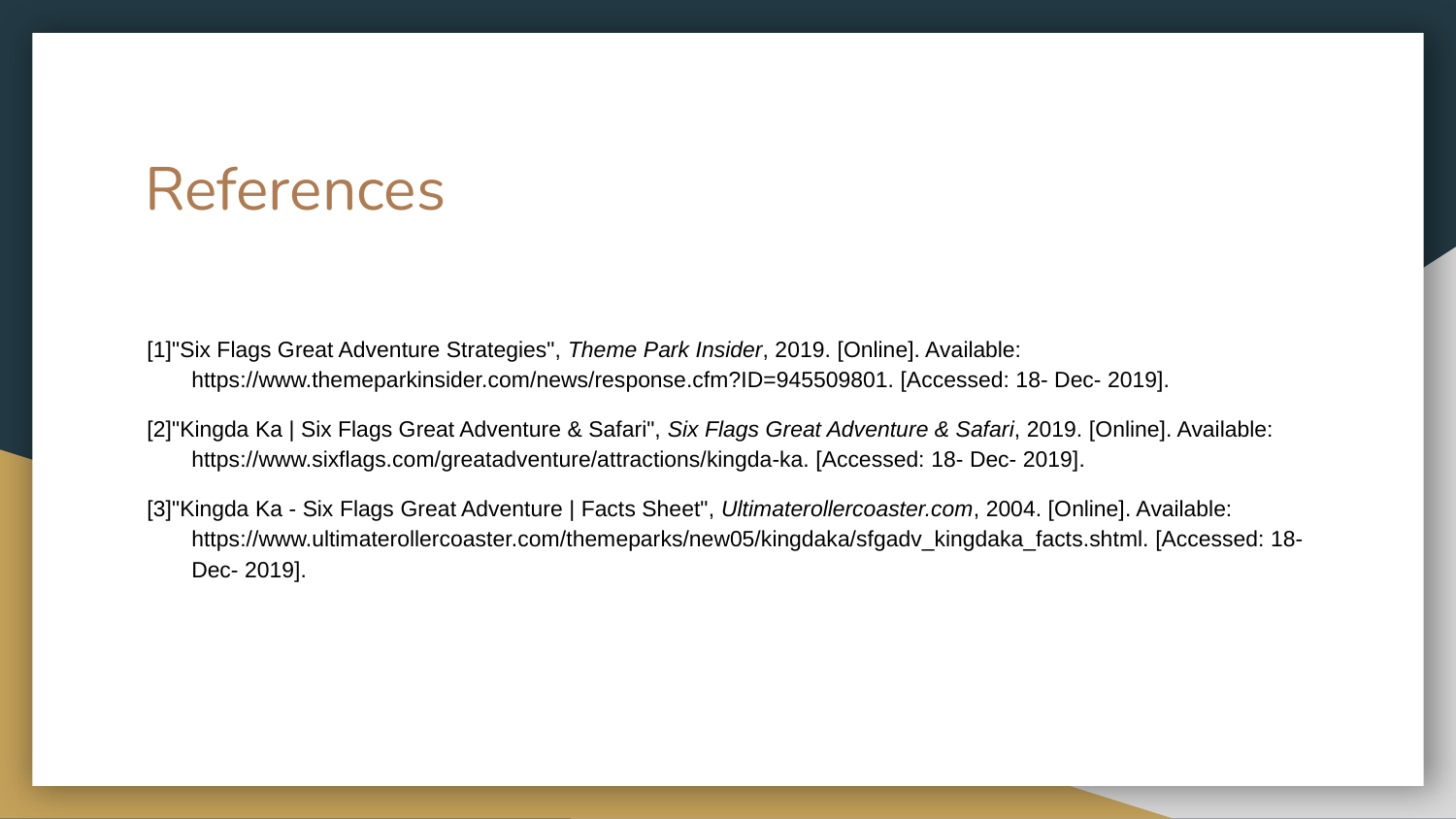

# References
[1]"Six Flags Great Adventure Strategies", Theme Park Insider, 2019. [Online]. Available: https://www.themeparkinsider.com/news/response.cfm?ID=945509801. [Accessed: 18- Dec- 2019].
[2]"Kingda Ka | Six Flags Great Adventure & Safari", Six Flags Great Adventure & Safari, 2019. [Online]. Available: https://www.sixflags.com/greatadventure/attractions/kingda-ka. [Accessed: 18- Dec- 2019].
[3]"Kingda Ka - Six Flags Great Adventure | Facts Sheet", Ultimaterollercoaster.com, 2004. [Online]. Available: https://www.ultimaterollercoaster.com/themeparks/new05/kingdaka/sfgadv_kingdaka_facts.shtml. [Accessed: 18- Dec- 2019].